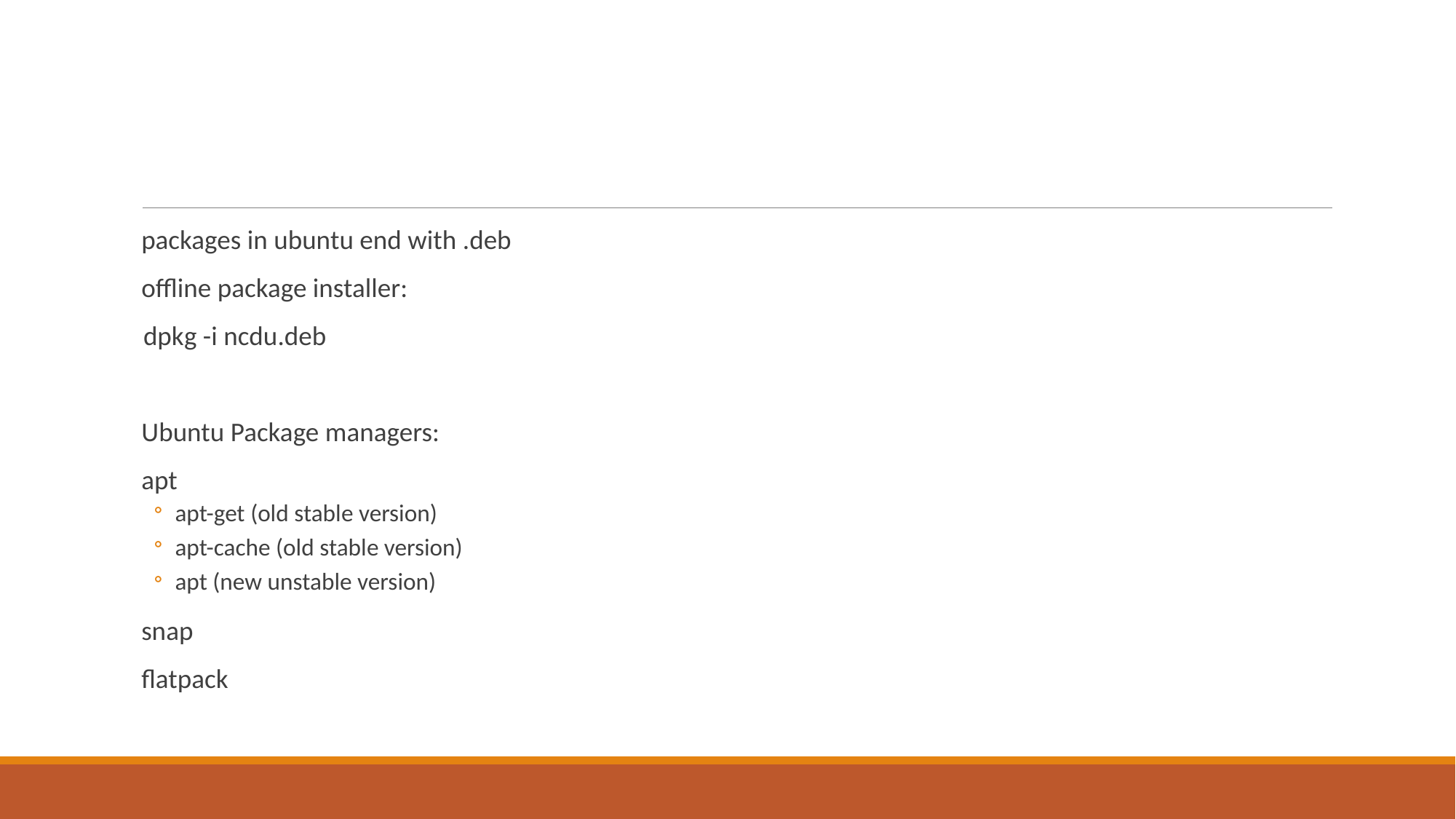

#
packages in ubuntu end with .deb
offline package installer:
  dpkg -i ncdu.deb

Ubuntu Package managers:
apt
apt-get (old stable version)
apt-cache (old stable version)
apt (new unstable version)
snap
flatpack